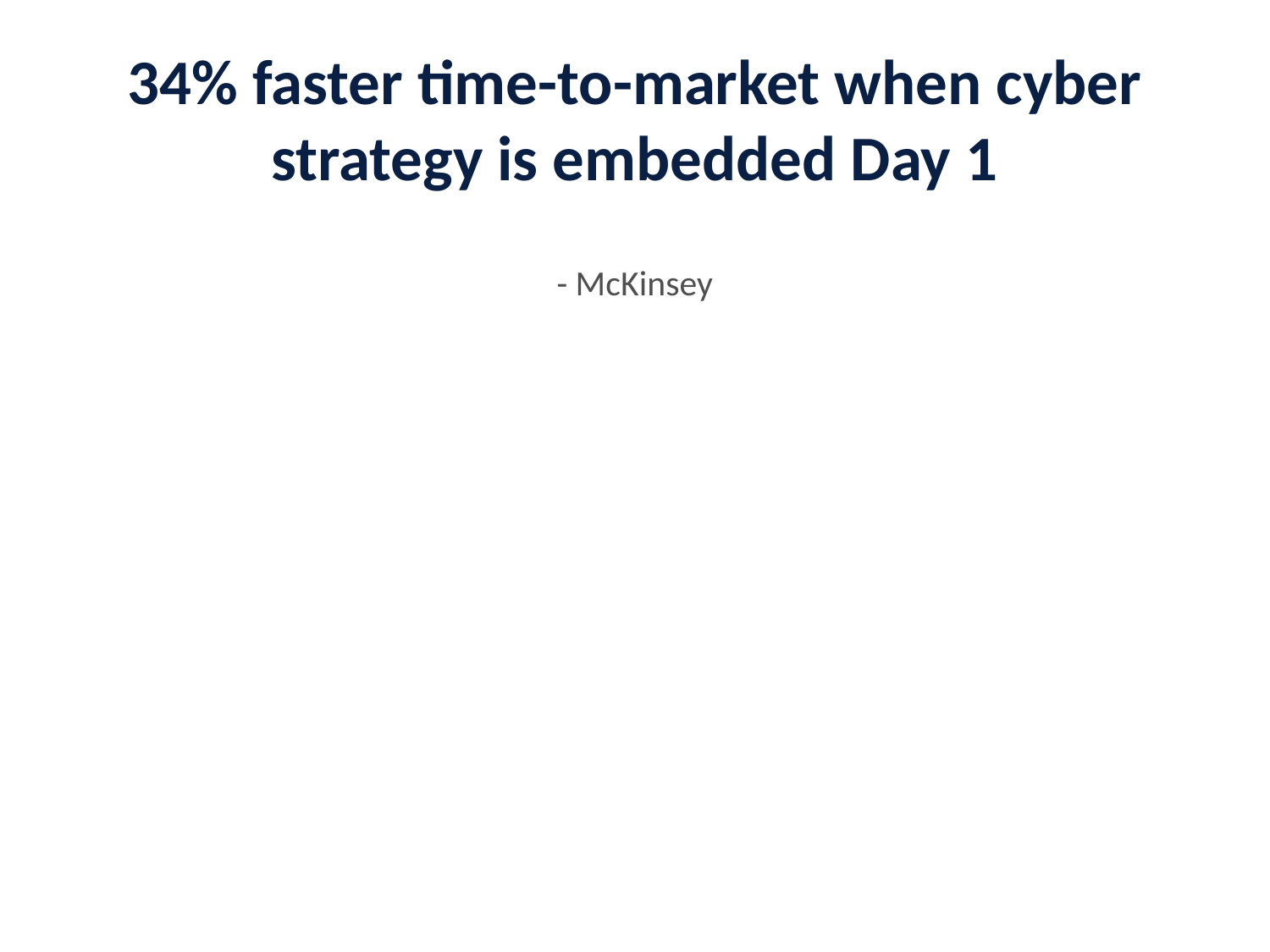

# 34% faster time-to-market when cyber strategy is embedded Day 1
- McKinsey